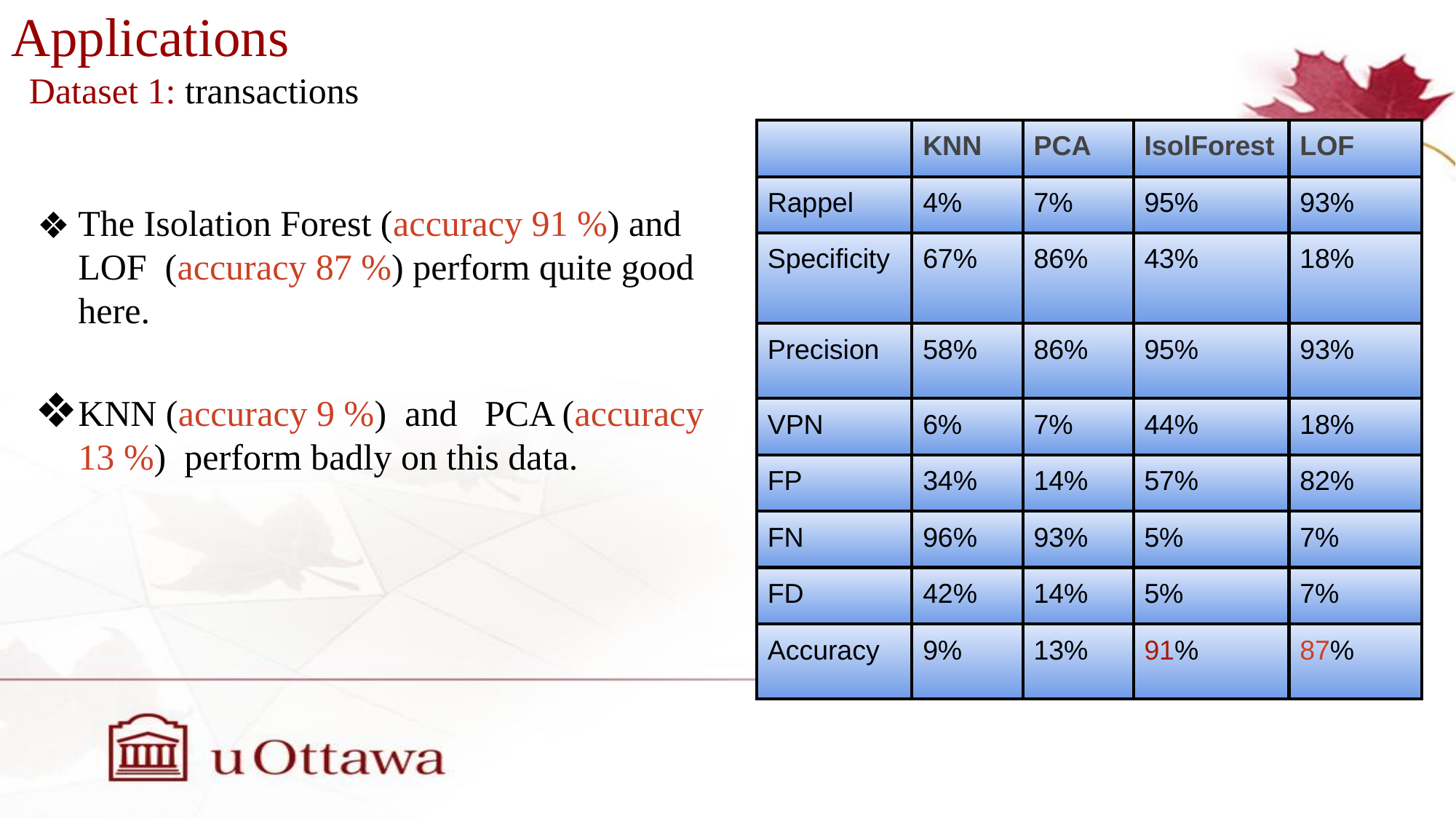

# Applications
  Dataset 1: transactions

|  | KNN | PCA | IsolForest | LOF |
| --- | --- | --- | --- | --- |
| Rappel | 4% | 7% | 95% | 93% |
| Specificity | 67% | 86% | 43% | 18% |
| Precision | 58% | 86% | 95% | 93% |
| VPN | 6% | 7% | 44% | 18% |
| FP | 34% | 14% | 57% | 82% |
| FN | 96% | 93% | 5% | 7% |
| FD | 42% | 14% | 5% | 7% |
| Accuracy | 9% | 13% | 91% | 87% |

The Isolation Forest (accuracy 91 %) and LOF  (accuracy 87 %) perform quite good here.

KNN (accuracy 9 %)  and   PCA (accuracy 13 %)  perform badly on this data.